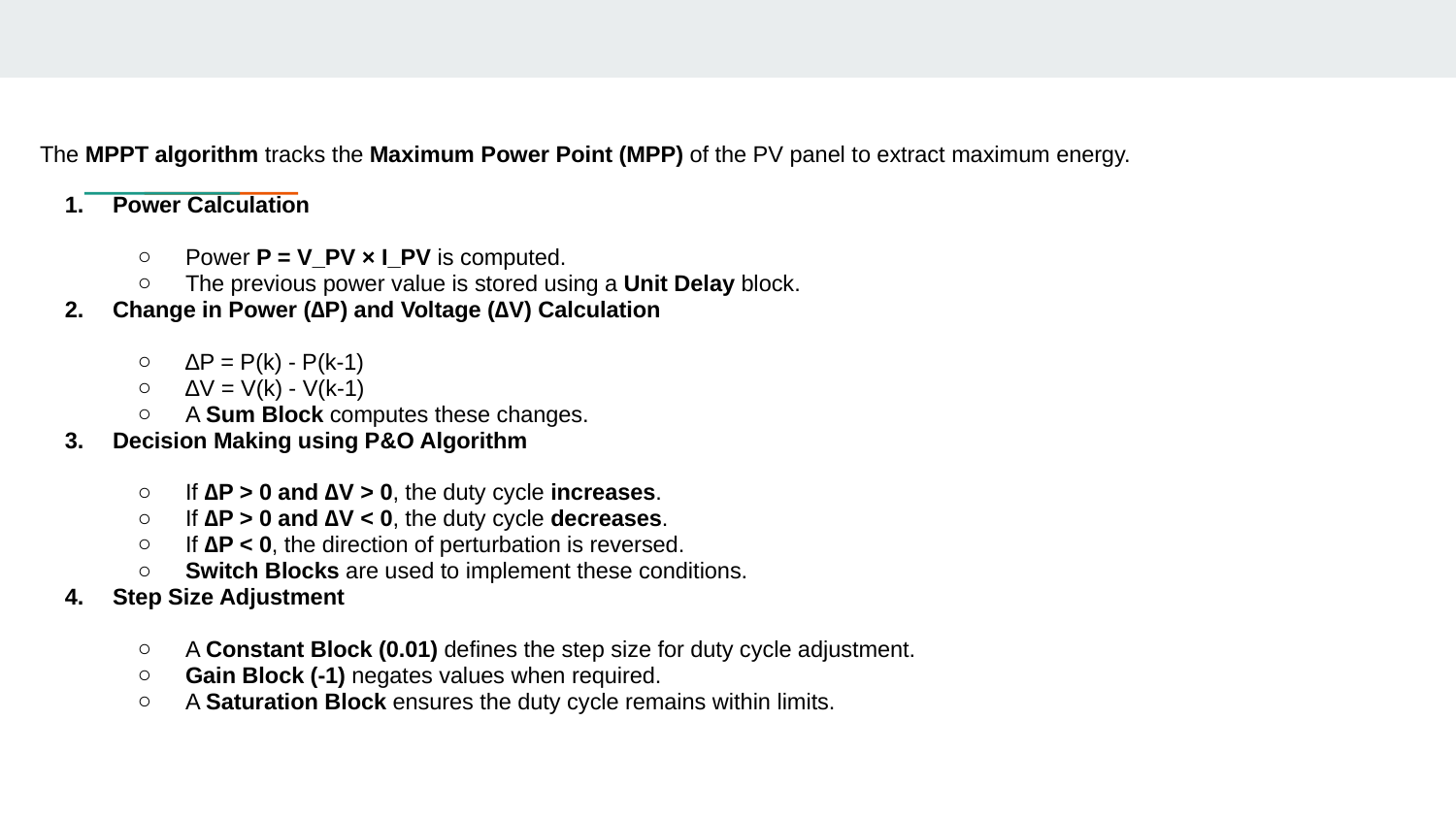

The MPPT algorithm tracks the Maximum Power Point (MPP) of the PV panel to extract maximum energy.
Power Calculation
Power P = V_PV × I_PV is computed.
The previous power value is stored using a Unit Delay block.
Change in Power (∆P) and Voltage (∆V) Calculation
∆P = P(k) - P(k-1)
∆V = V(k) - V(k-1)
A Sum Block computes these changes.
Decision Making using P&O Algorithm
If ∆P > 0 and ∆V > 0, the duty cycle increases.
If ∆P > 0 and ∆V < 0, the duty cycle decreases.
If ∆P < 0, the direction of perturbation is reversed.
Switch Blocks are used to implement these conditions.
Step Size Adjustment
A Constant Block (0.01) defines the step size for duty cycle adjustment.
Gain Block (-1) negates values when required.
A Saturation Block ensures the duty cycle remains within limits.